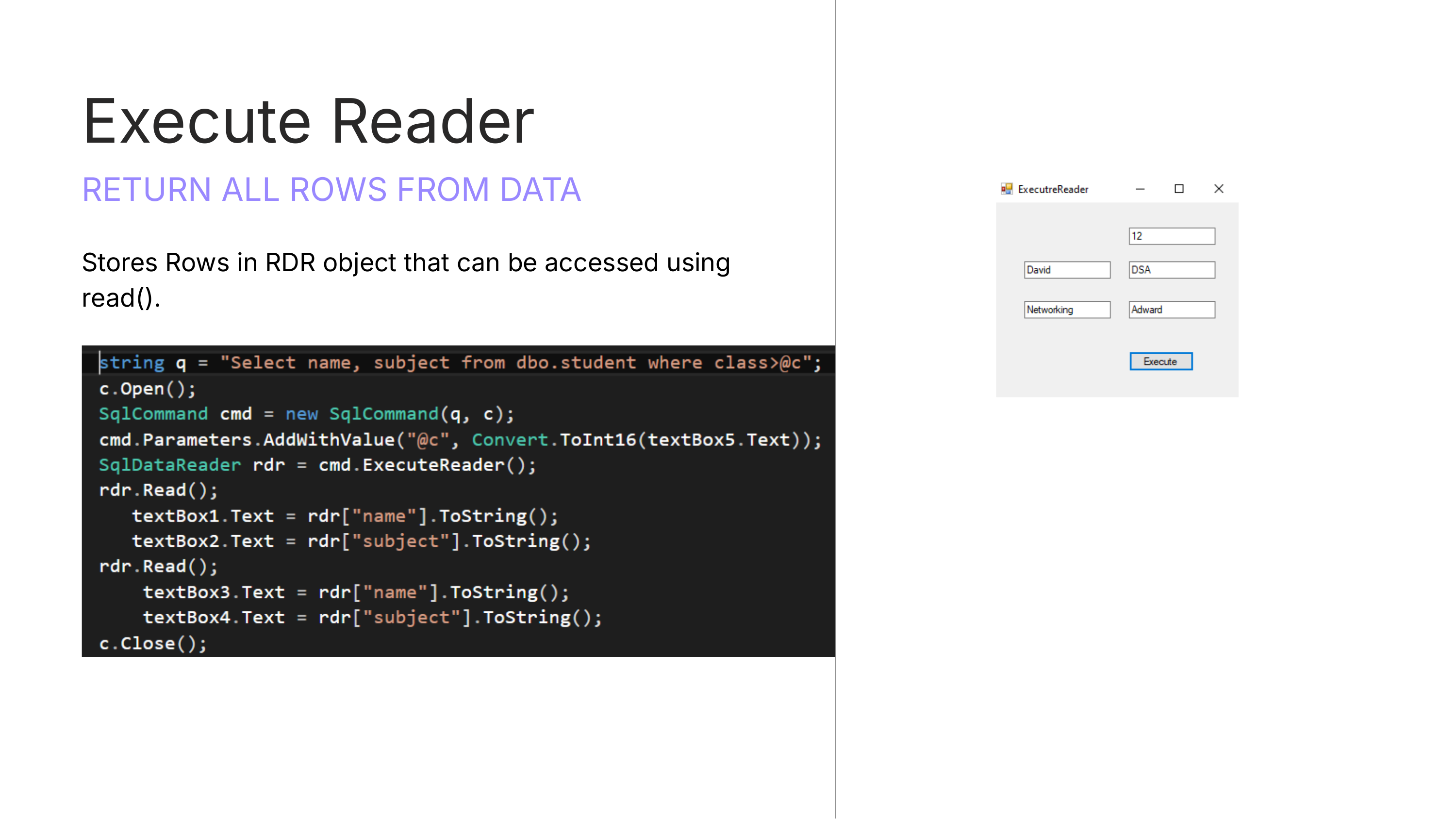

Execute Reader
RETURN ALL ROWS FROM DATA
Stores Rows in RDR object that can be accessed using read().